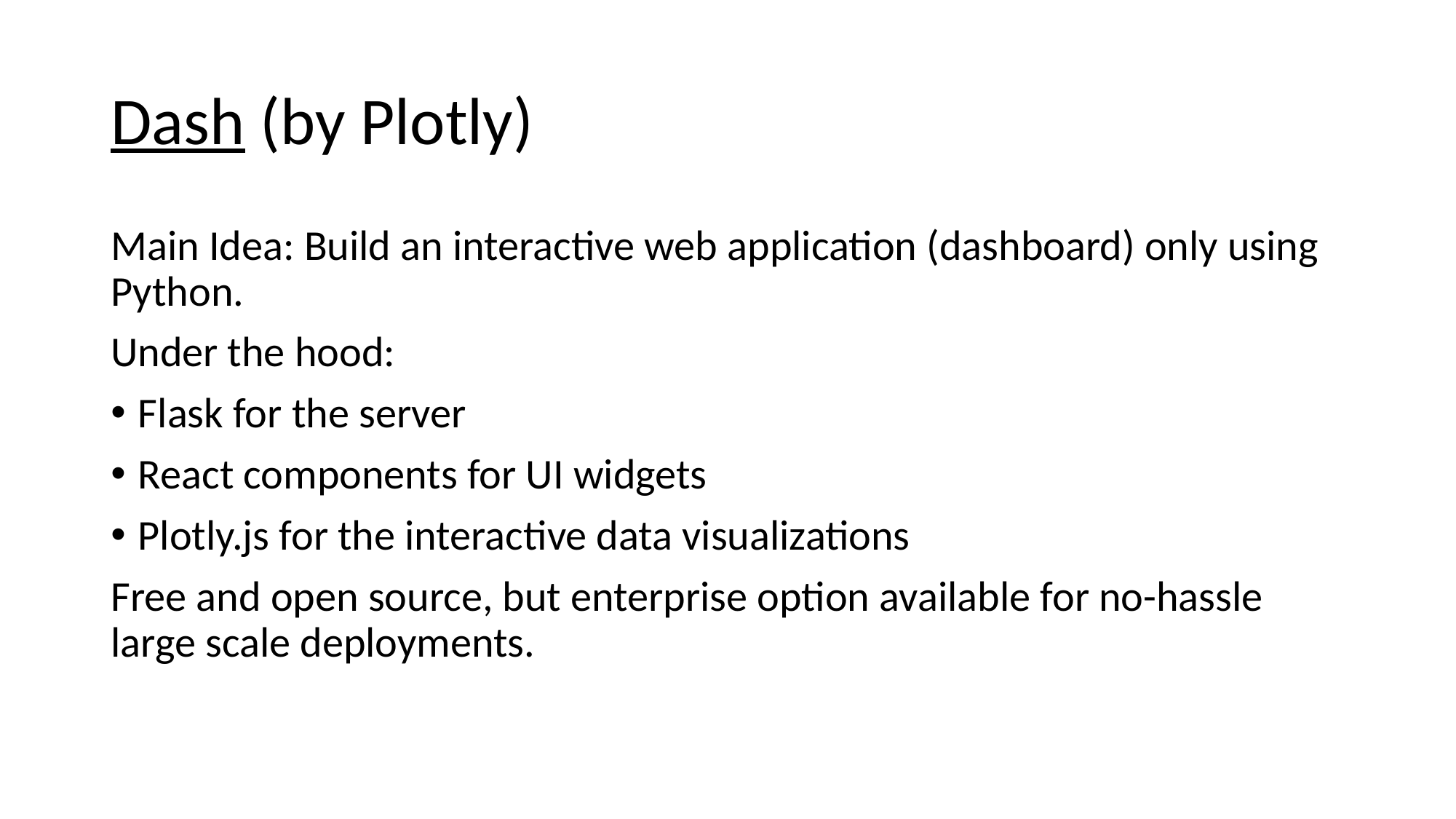

# Dash (by Plotly)
Main Idea: Build an interactive web application (dashboard) only using Python.
Under the hood:
Flask for the server
React components for UI widgets
Plotly.js for the interactive data visualizations
Free and open source, but enterprise option available for no-hassle large scale deployments.